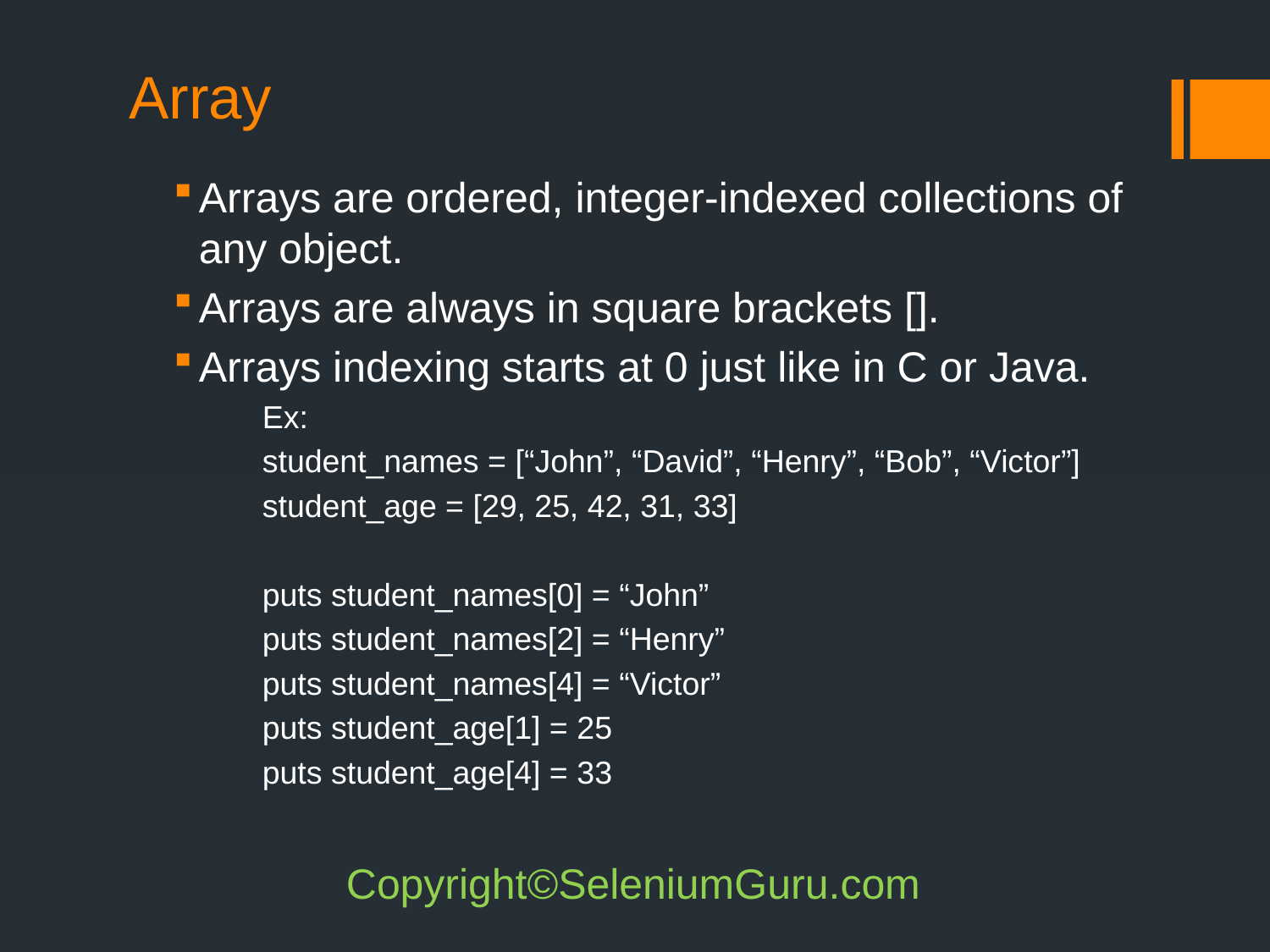

# Array
Arrays are ordered, integer-indexed collections of any object.
Arrays are always in square brackets [].
Arrays indexing starts at 0 just like in C or Java.
	Ex:
	student_names = [“John”, “David”, “Henry”, “Bob”, “Victor”]
	student_age = [29, 25, 42, 31, 33]

	puts student_names[0] = “John”
	puts student_names[2] = “Henry”
	puts student_names[4] = “Victor”
	puts student_age[1] = 25
	puts student_age[4] = 33

Copyright©SeleniumGuru.com